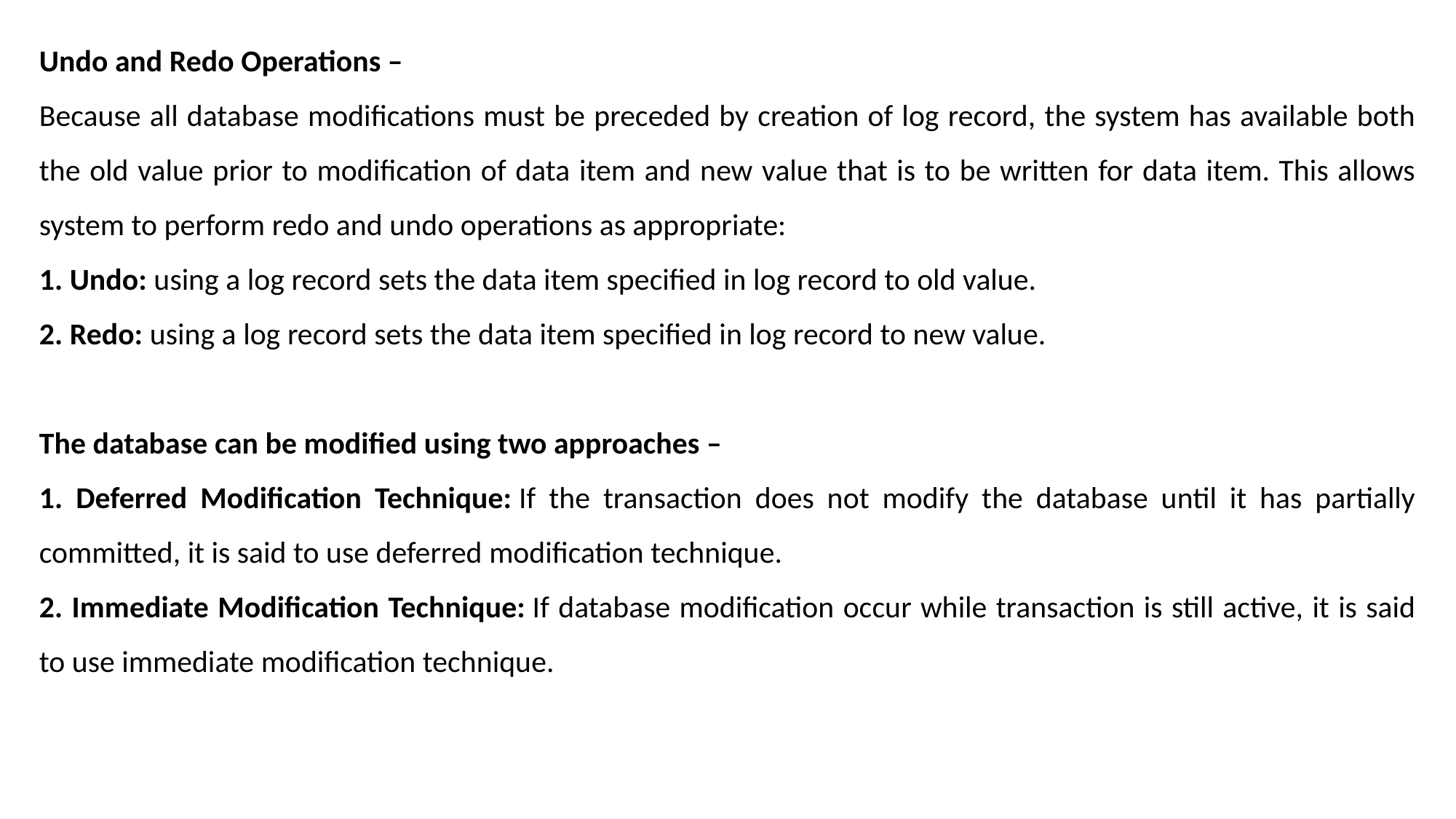

Undo and Redo Operations –
Because all database modifications must be preceded by creation of log record, the system has available both the old value prior to modification of data item and new value that is to be written for data item. This allows system to perform redo and undo operations as appropriate:
 Undo: using a log record sets the data item specified in log record to old value.
 Redo: using a log record sets the data item specified in log record to new value.

The database can be modified using two approaches –
1. Deferred Modification Technique: If the transaction does not modify the database until it has partially committed, it is said to use deferred modification technique.
2. Immediate Modification Technique: If database modification occur while transaction is still active, it is said to use immediate modification technique.